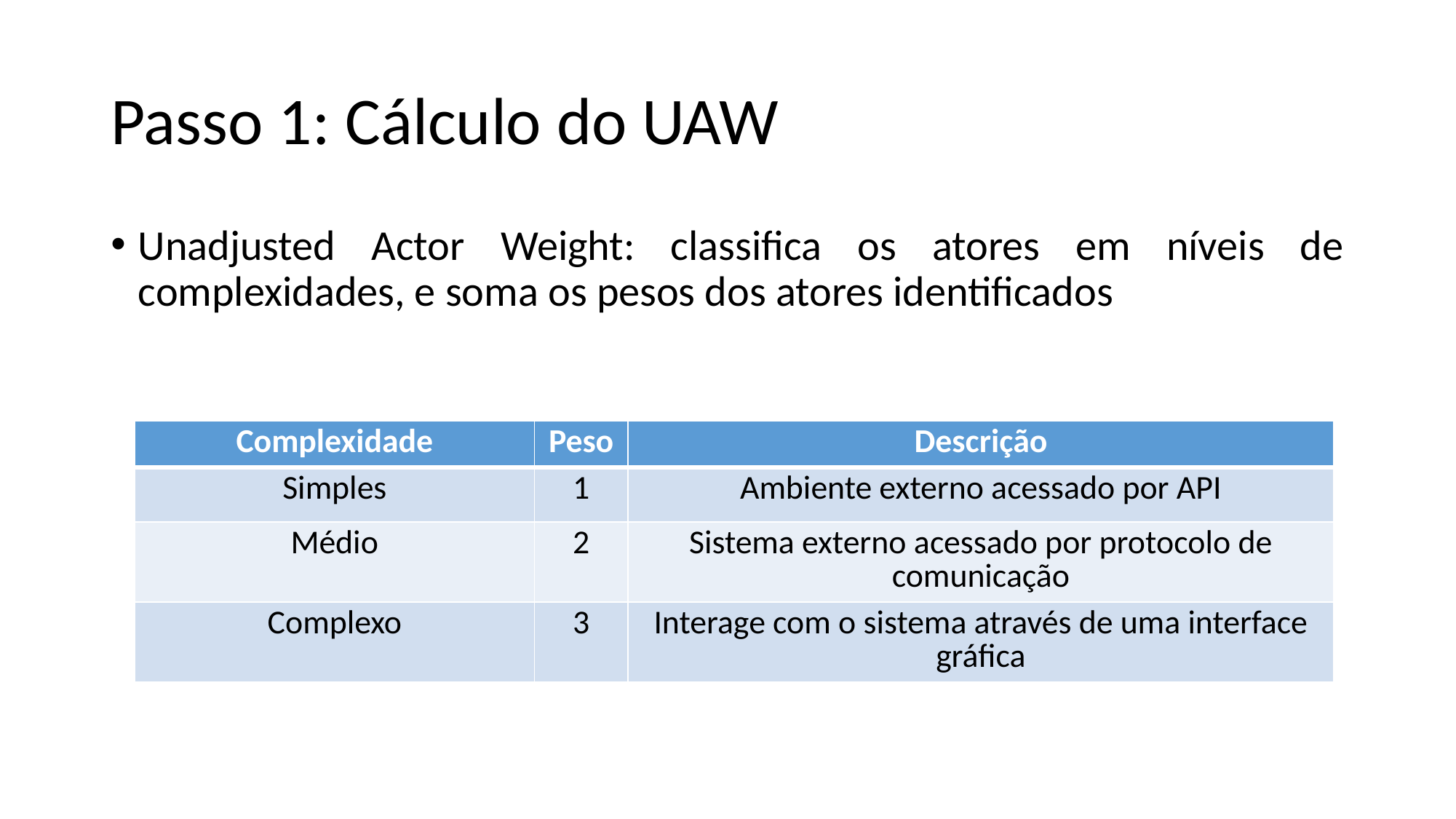

# Passo 1: Cálculo do UAW
Unadjusted Actor Weight: classifica os atores em níveis de complexidades, e soma os pesos dos atores identificados
| Complexidade | Peso | Descrição |
| --- | --- | --- |
| Simples | 1 | Ambiente externo acessado por API |
| Médio | 2 | Sistema externo acessado por protocolo de comunicação |
| Complexo | 3 | Interage com o sistema através de uma interface gráfica |